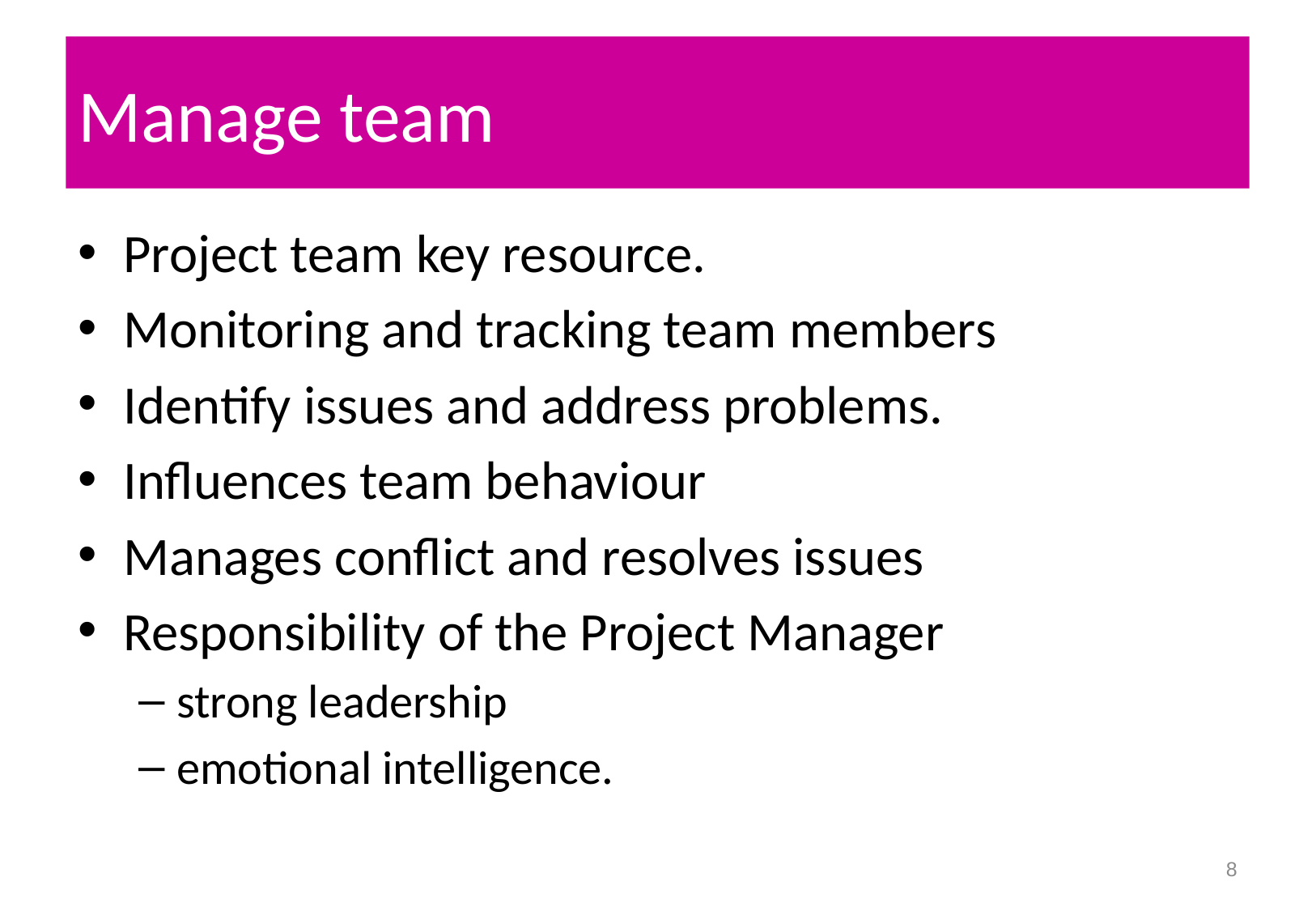

# Manage team
Project team key resource.
Monitoring and tracking team members
Identify issues and address problems.
Influences team behaviour
Manages conflict and resolves issues
Responsibility of the Project Manager
strong leadership
emotional intelligence.

8